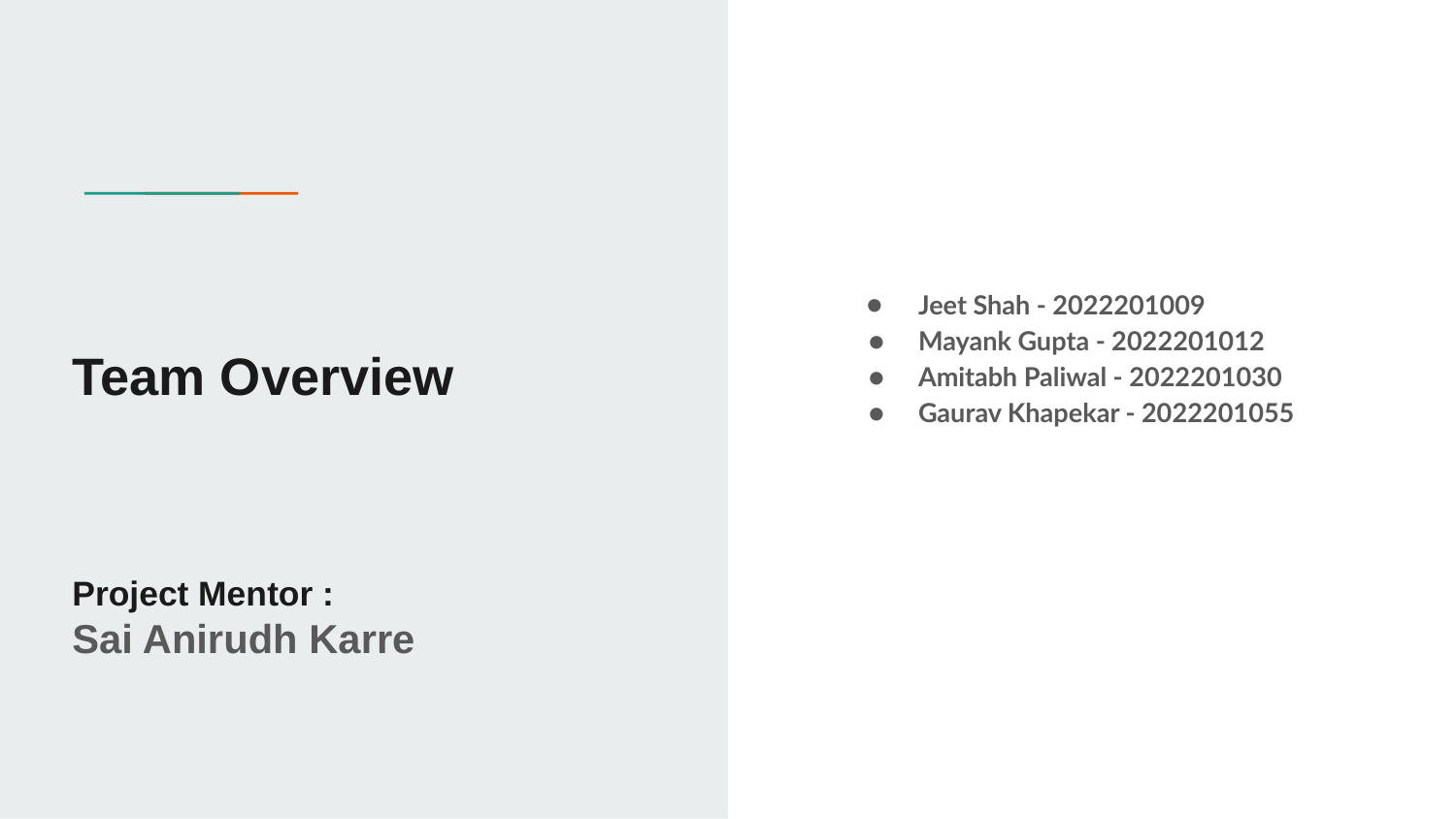

# Team Overview
Jeet Shah - 2022201009
Mayank Gupta - 2022201012
Amitabh Paliwal - 2022201030
Gaurav Khapekar - 2022201055

Project Mentor :
Sai Anirudh Karre